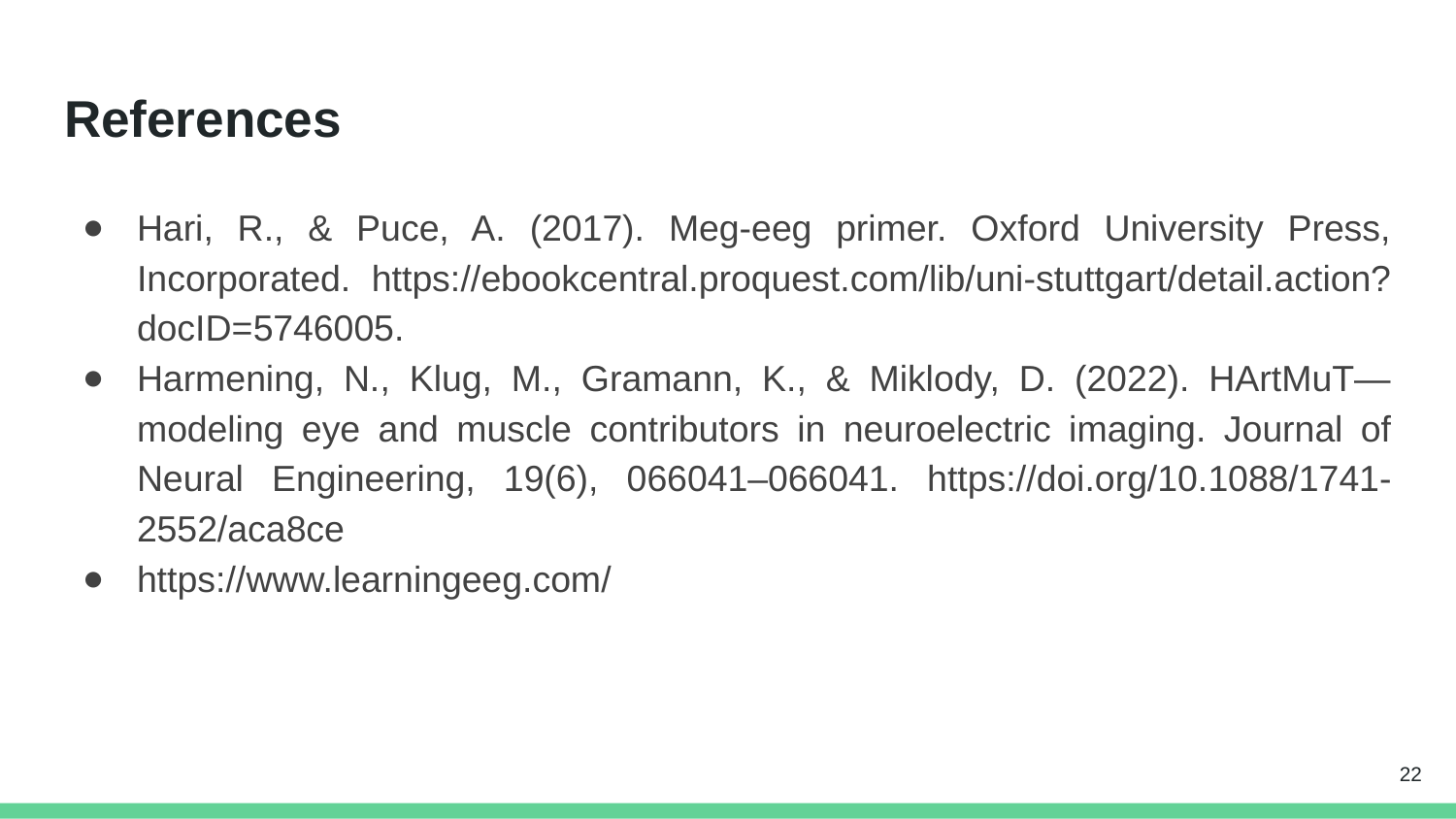

# References
Hari, R., & Puce, A. (2017). Meg-eeg primer. Oxford University Press, Incorporated. https://ebookcentral.proquest.com/lib/uni-stuttgart/detail.action?docID=5746005.
Harmening, N., Klug, M., Gramann, K., & Miklody, D. (2022). HArtMuT—modeling eye and muscle contributors in neuroelectric imaging. Journal of Neural Engineering, 19(6), 066041–066041. https://doi.org/10.1088/1741-2552/aca8ce
https://www.learningeeg.com/
22